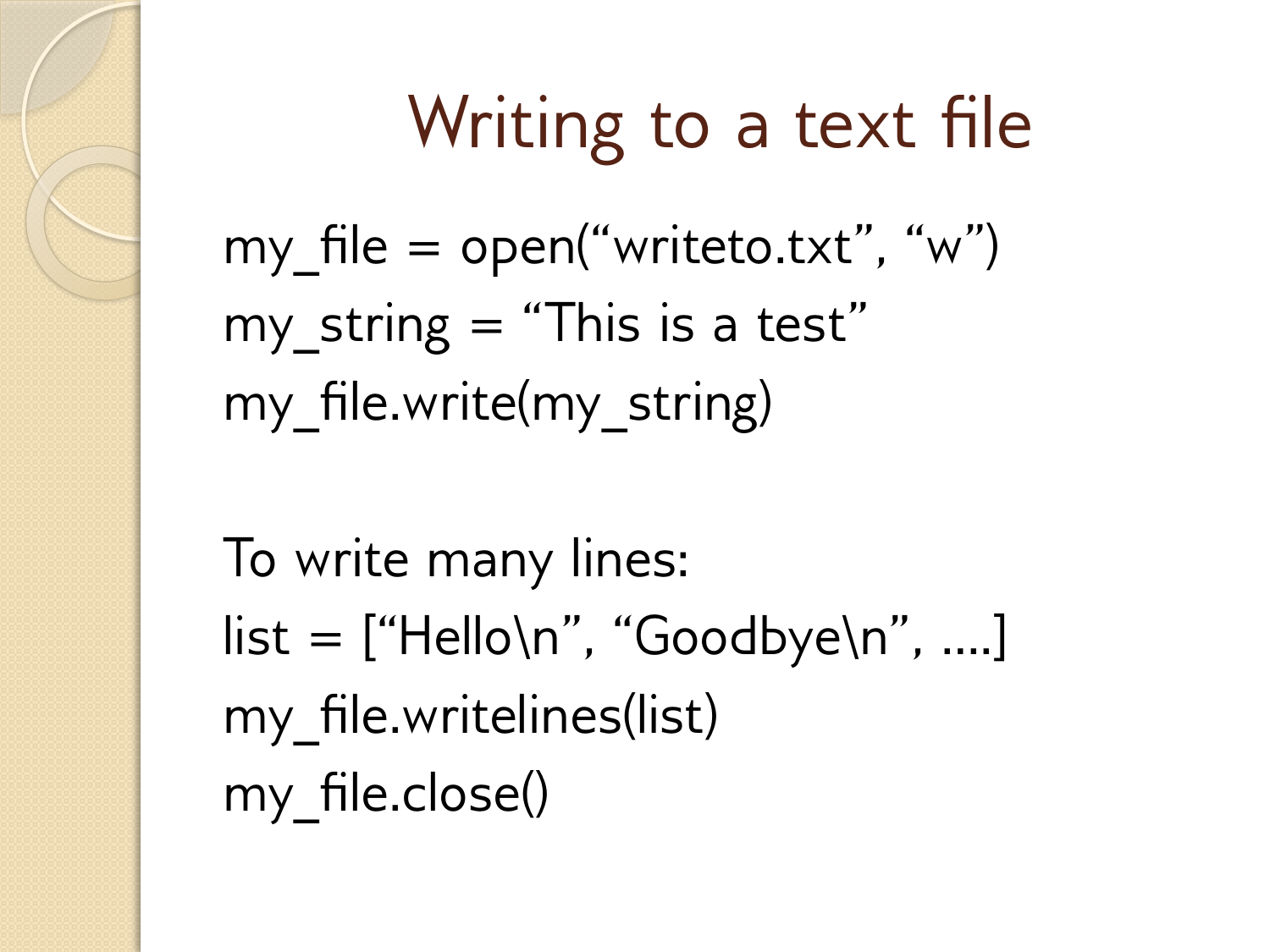

# Writing to a text file
my_file = open(“writeto.txt”, “w”)
my_string = “This is a test”
my_file.write(my_string)

To write many lines:
list = [“Hello\n”, “Goodbye\n”, ….]
my_file.writelines(list)
my_file.close()